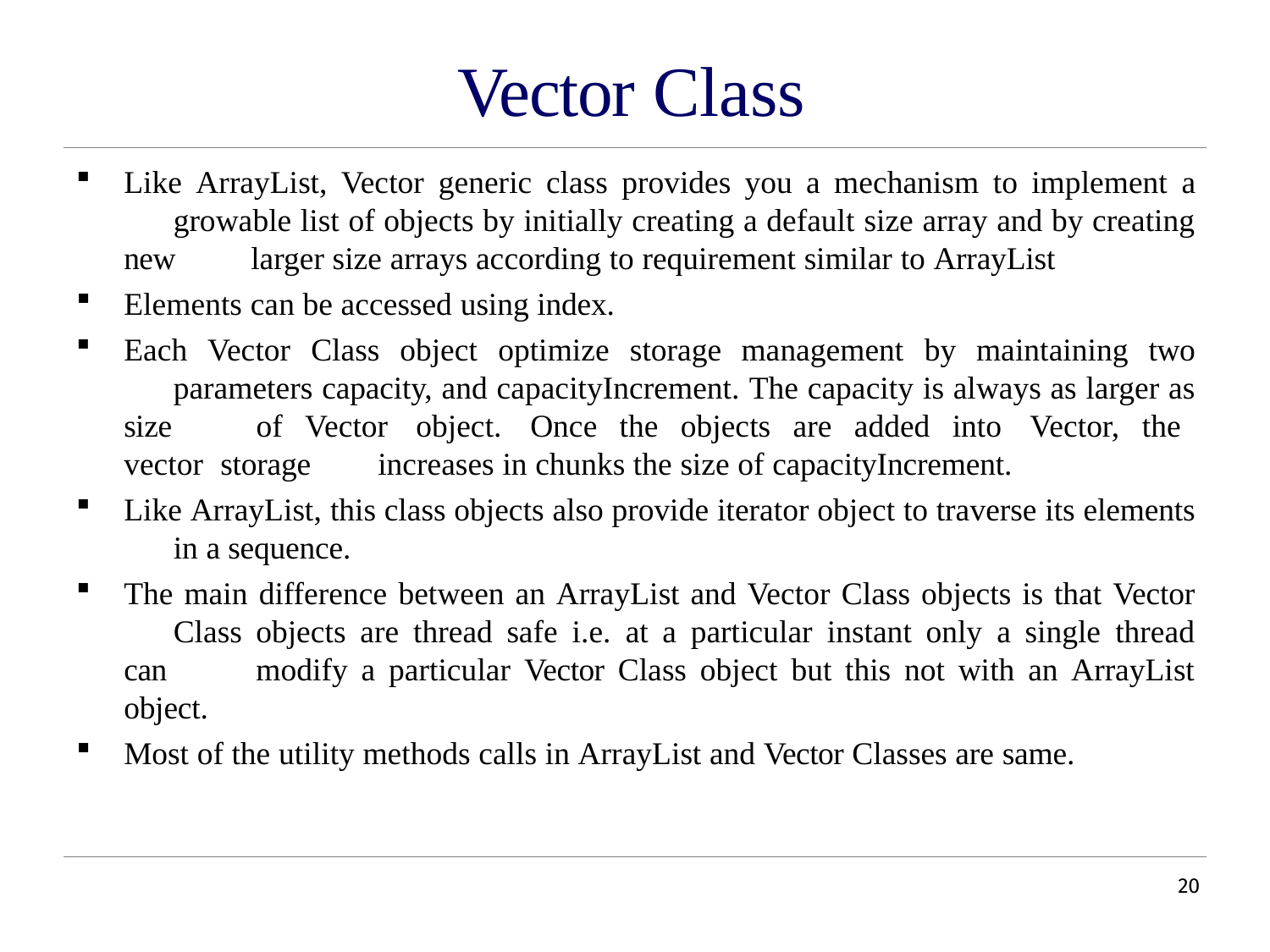

# Vector Class
Like ArrayList, Vector generic class provides you a mechanism to implement a 	growable list of objects by initially creating a default size array and by creating new 	larger size arrays according to requirement similar to ArrayList
Elements can be accessed using index.
Each  Vector  Class  object  optimize  storage  management  by  maintaining  two 	parameters capacity, and capacityIncrement. The capacity is always as larger as size 	of Vector  object.  Once the objects are added into  Vector, the  vector  storage 	increases in chunks the size of capacityIncrement.
Like ArrayList, this class objects also provide iterator object to traverse its elements 	in a sequence.
The main difference between an ArrayList and Vector Class objects is that Vector 	Class objects are thread safe i.e. at a particular instant only a single thread can 	modify a particular Vector Class object but this not with an ArrayList object.
Most of the utility methods calls in ArrayList and Vector Classes are same.
20